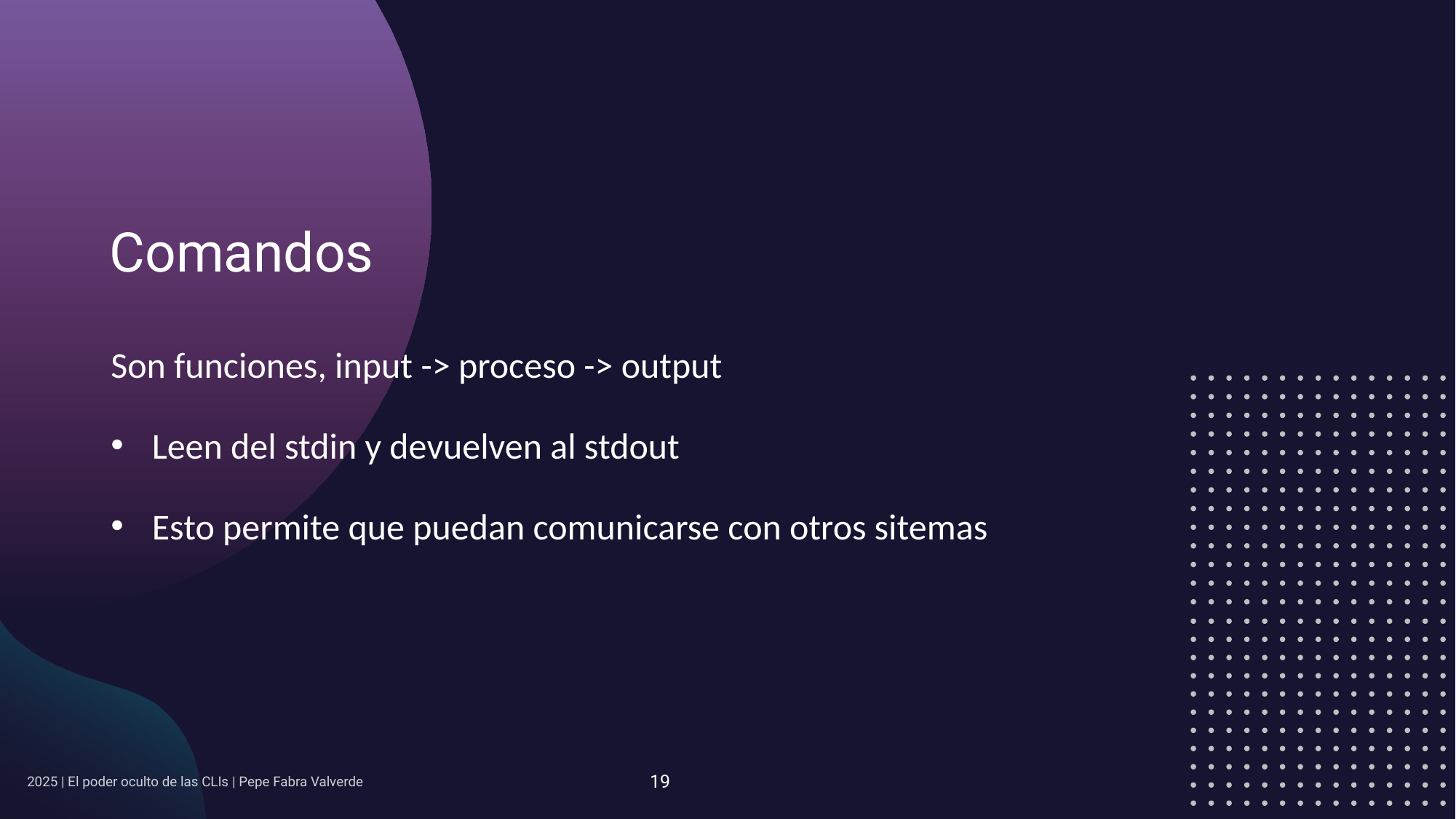

# Comandos
Son funciones, input -> proceso -> output
Leen del stdin y devuelven al stdout
Esto permite que puedan comunicarse con otros sitemas
2025 | El poder oculto de las CLIs | Pepe Fabra Valverde